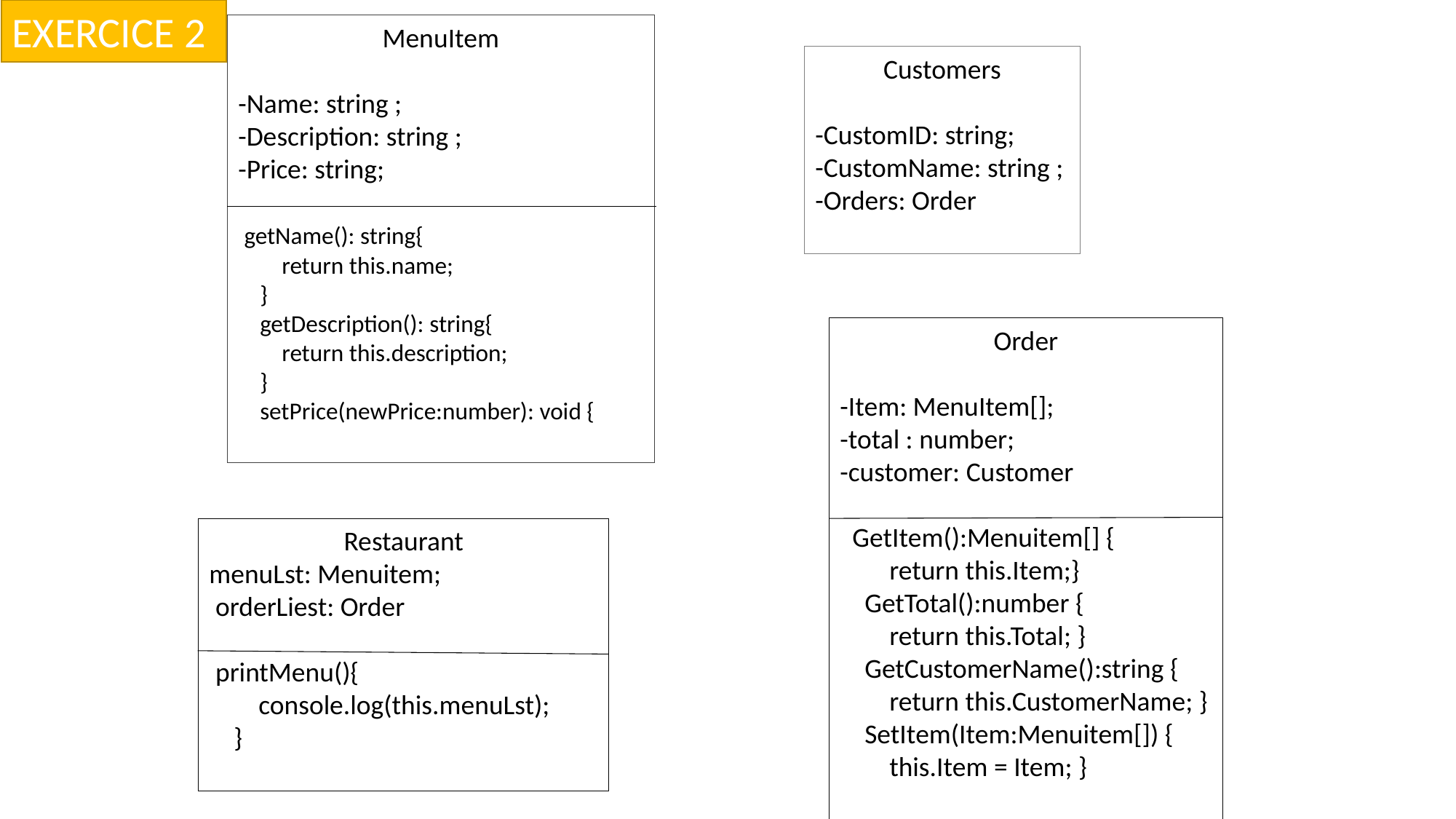

EXERCICE 2
MenuItem

-Name: string ;
-Description: string ;
-Price: string;

 getName(): string{
        return this.name;
    }
    getDescription(): string{
        return this.description;
    }
    setPrice(newPrice:number): void {

Customers

-CustomID: string;
-CustomName: string ;
-Orders: Order[];

Order

-Item: MenuItem[];
-total : number;
-customer: Customer[];

  GetItem():Menuitem[] {
        return this.Item;}
    GetTotal():number {
        return this.Total; }
    GetCustomerName():string {
        return this.CustomerName; }
    SetItem(Item:Menuitem[]) {
        this.Item = Item; }

Restaurant
menuLst: Menuitem;
 orderLiest: Order

 printMenu(){
        console.log(this.menuLst);
    }